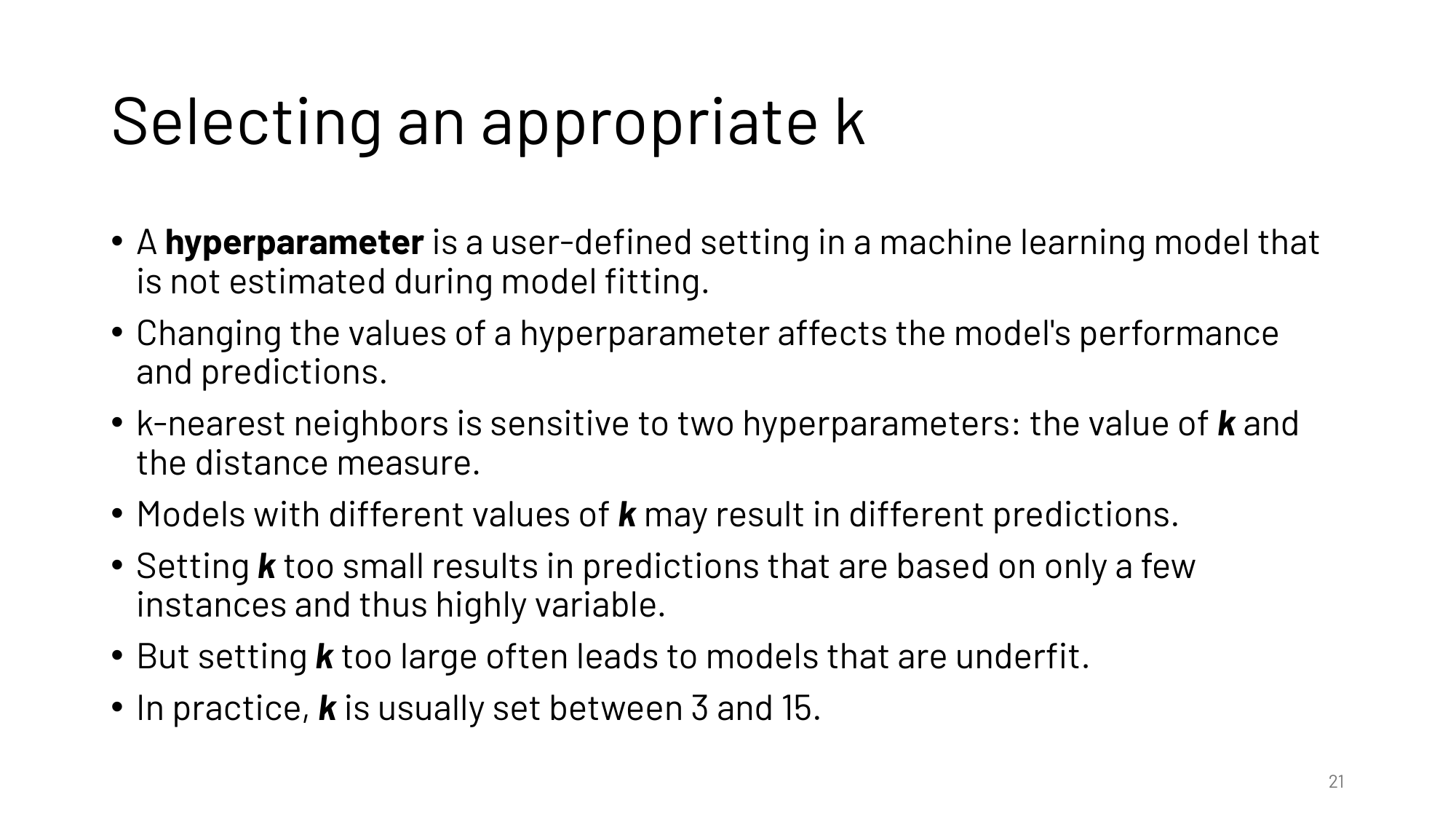

# Selecting an appropriate k
A hyperparameter is a user-defined setting in a machine learning model that is not estimated during model fitting.
Changing the values of a hyperparameter affects the model's performance and predictions.
k-nearest neighbors is sensitive to two hyperparameters: the value of k and the distance measure.
Models with different values of k may result in different predictions.
Setting k too small results in predictions that are based on only a few instances and thus highly variable.
But setting k too large often leads to models that are underfit.
In practice, k is usually set between 3 and 15.
21